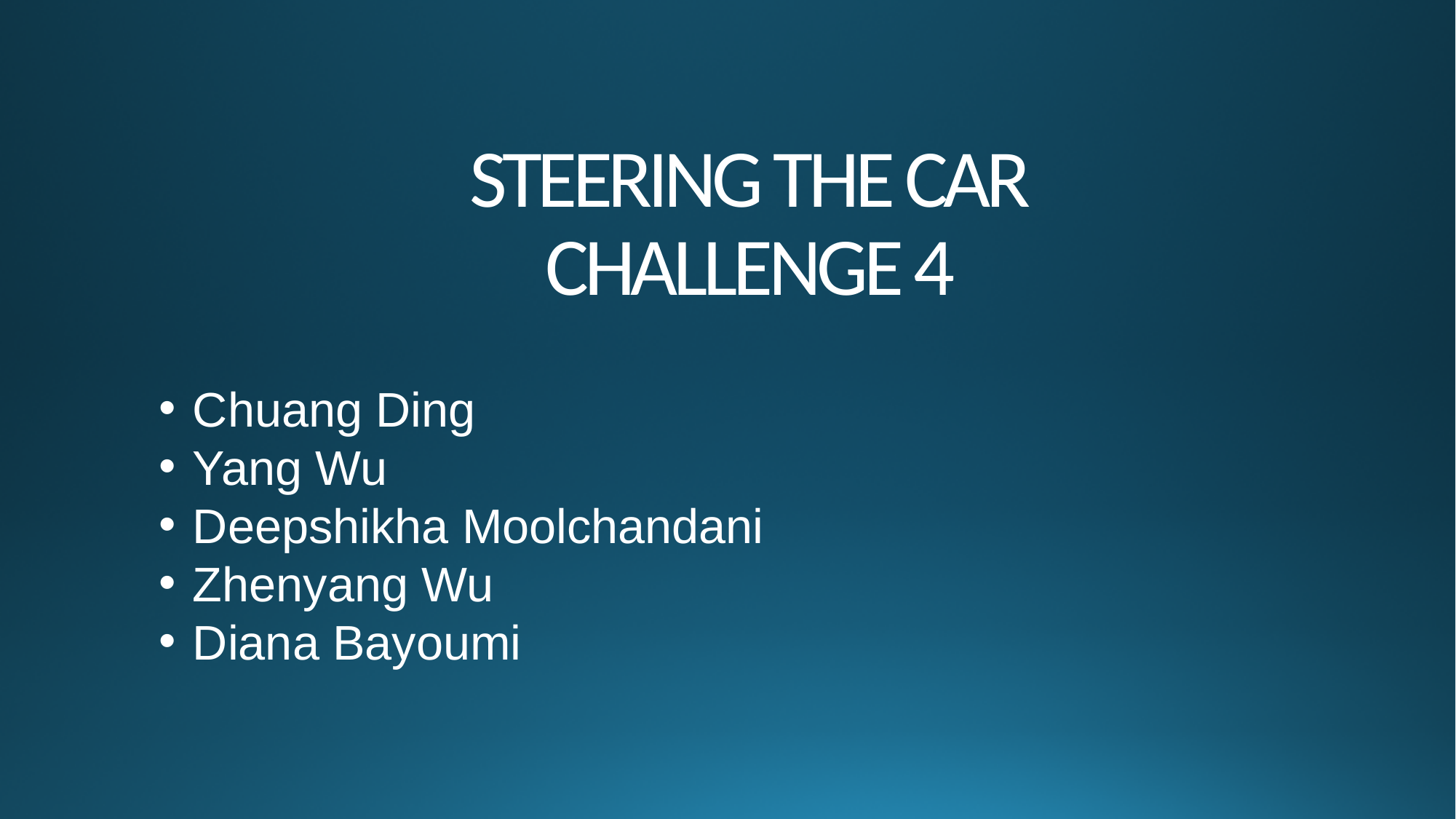

# STEERING THE CAR CHALLENGE 4
Chuang Ding​
Yang Wu​
Deepshikha Moolchandani​
Zhenyang Wu​
Diana Bayoumi